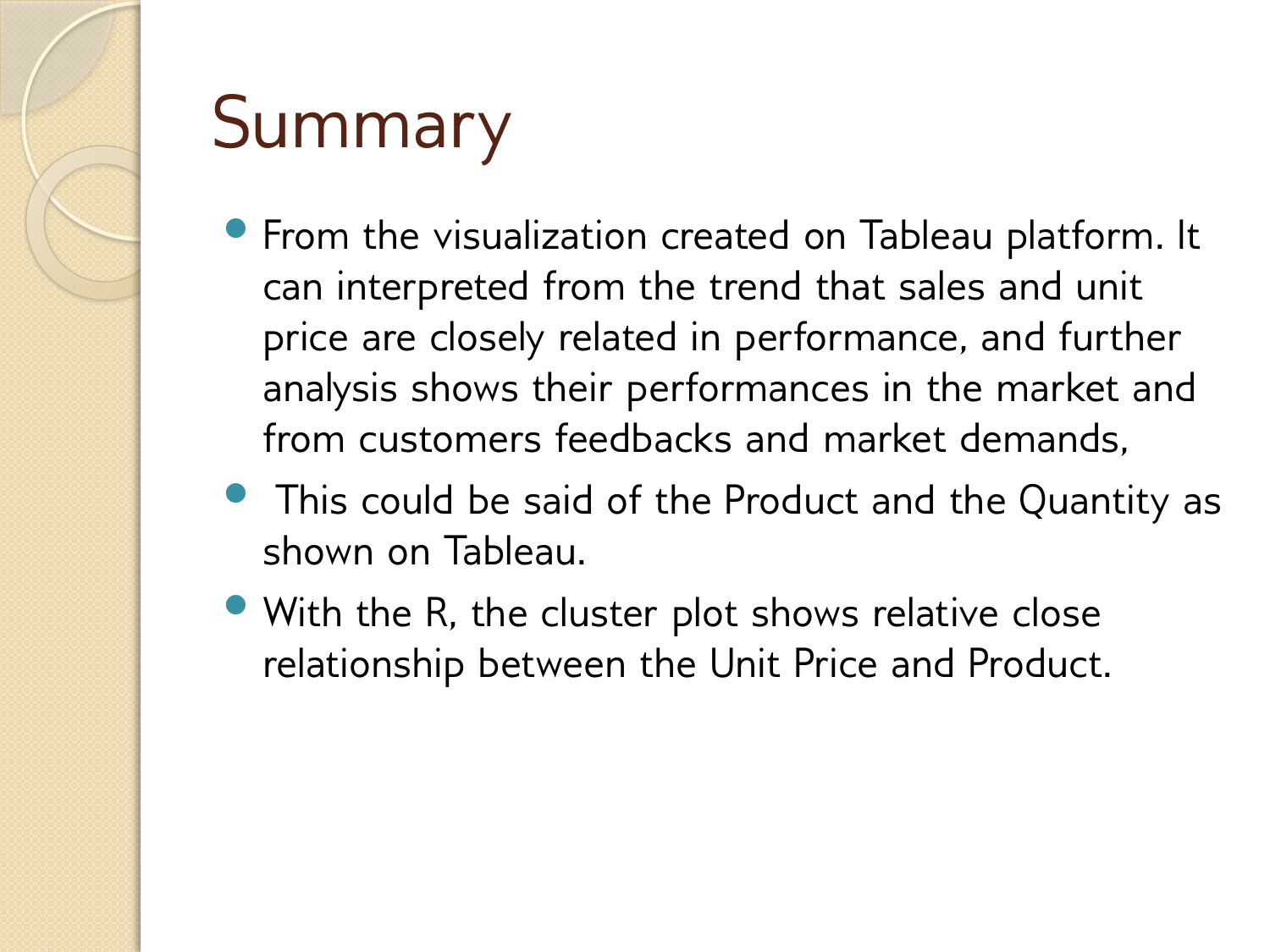

# Summary
From the visualization created on Tableau platform. It can interpreted from the trend that sales and unit price are closely related in performance, and further analysis shows their performances in the market and from customers feedbacks and market demands,
 This could be said of the Product and the Quantity as shown on Tableau.
With the R, the cluster plot shows relative close relationship between the Unit Price and Product.